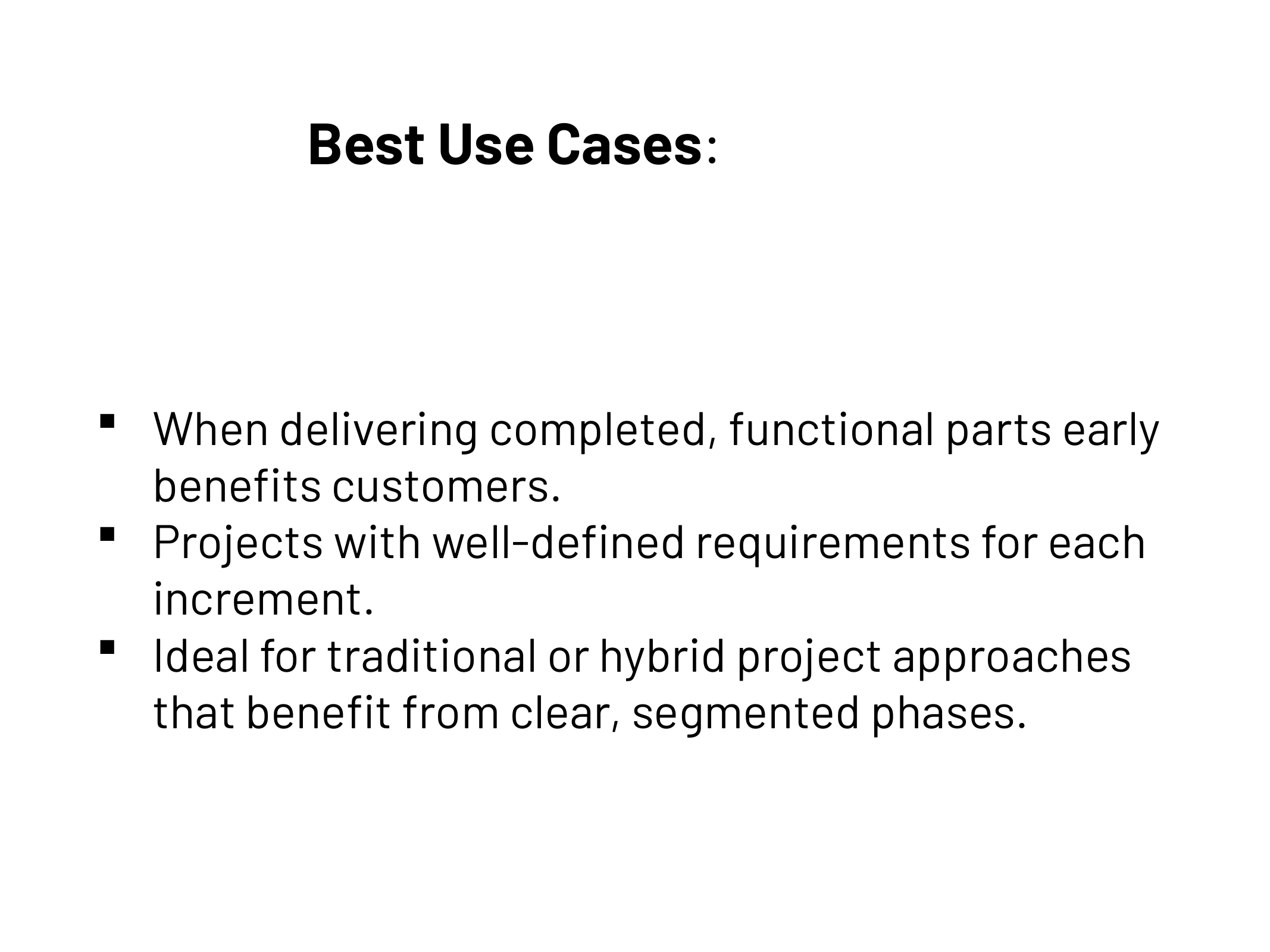

# Best Use Cases:
When delivering completed, functional parts early benefits customers.
Projects with well-defined requirements for each increment.
Ideal for traditional or hybrid project approaches that benefit from clear, segmented phases.